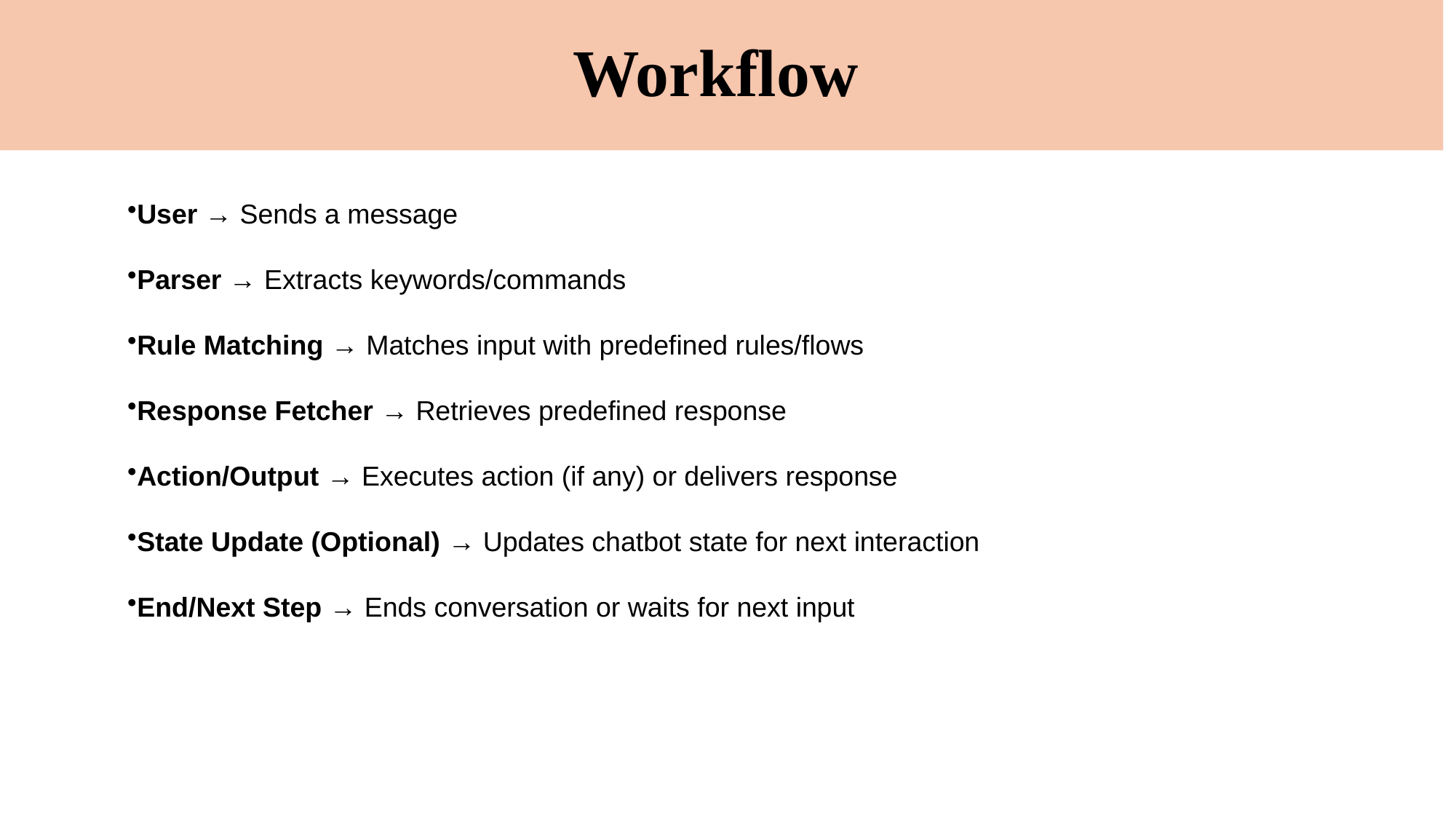

# Workflow
User → Sends a message

Parser → Extracts keywords/commands

Rule Matching → Matches input with predefined rules/flows

Response Fetcher → Retrieves predefined response

Action/Output → Executes action (if any) or delivers response

State Update (Optional) → Updates chatbot state for next interaction

End/Next Step → Ends conversation or waits for next input